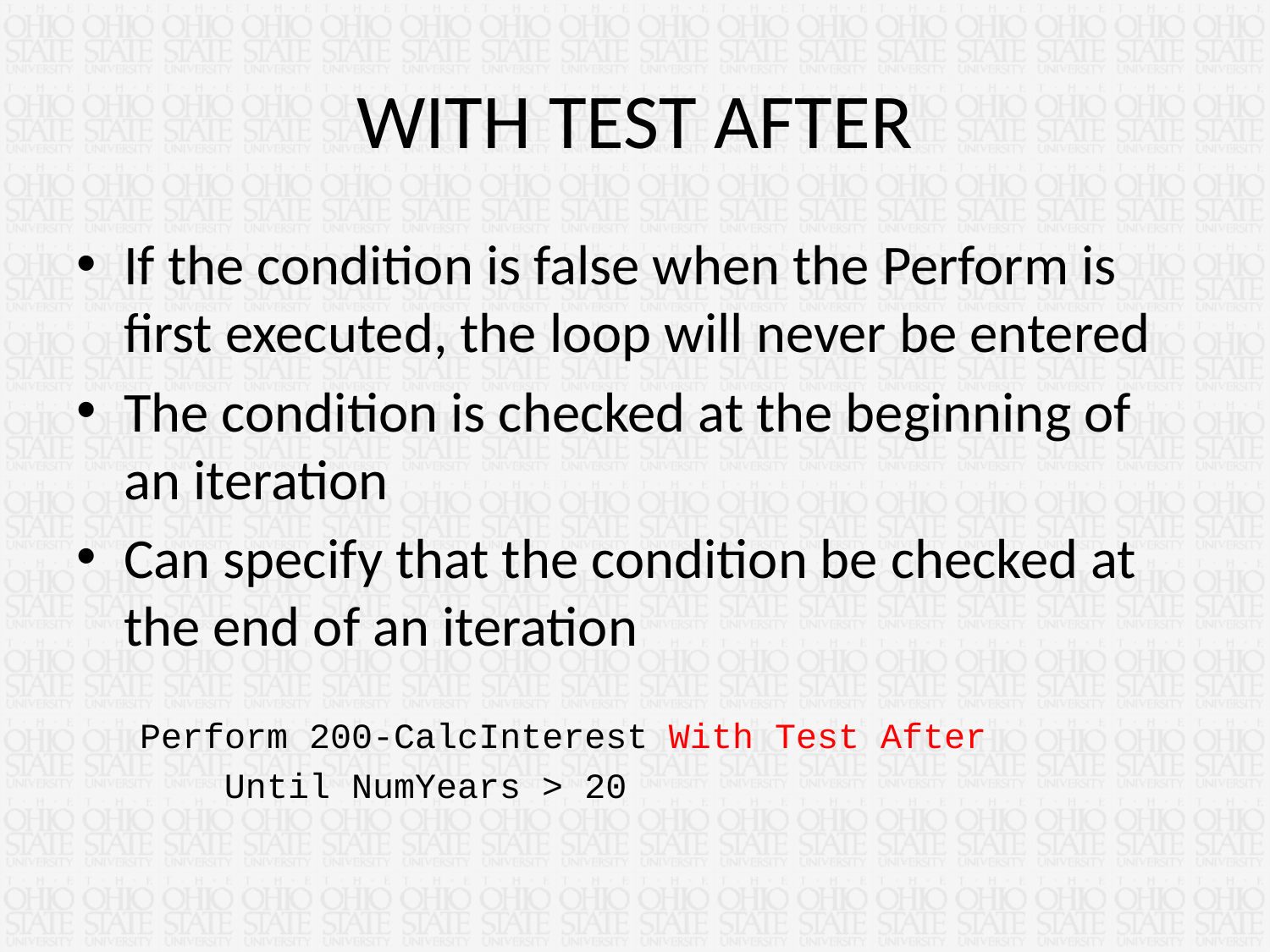

# WITH TEST AFTER
If the condition is false when the Perform is first executed, the loop will never be entered
The condition is checked at the beginning of an iteration
Can specify that the condition be checked at the end of an iteration

   Perform 200-CalcInterest With Test After
       Until NumYears > 20